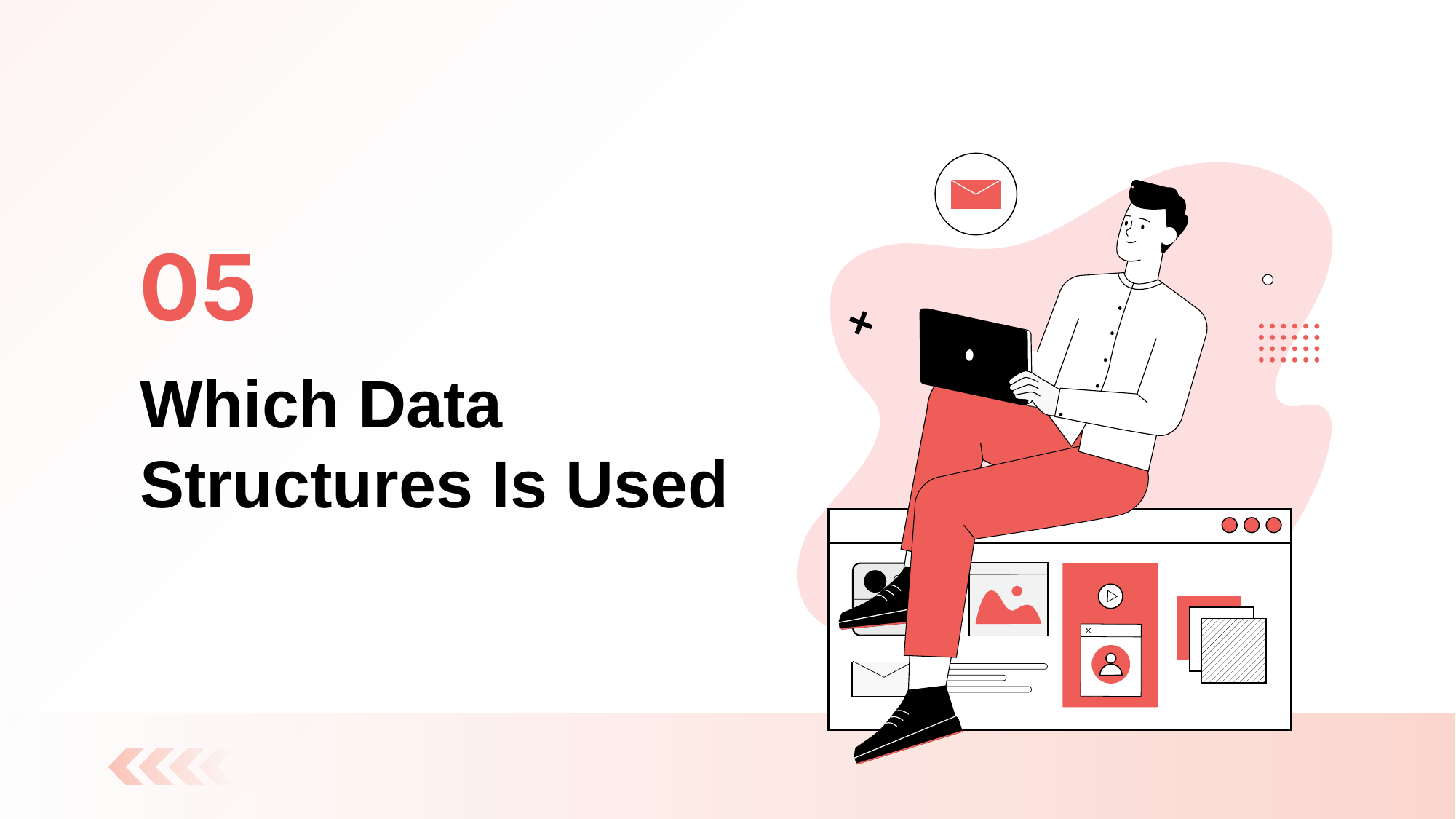

05
# Which Data Structures Is Used